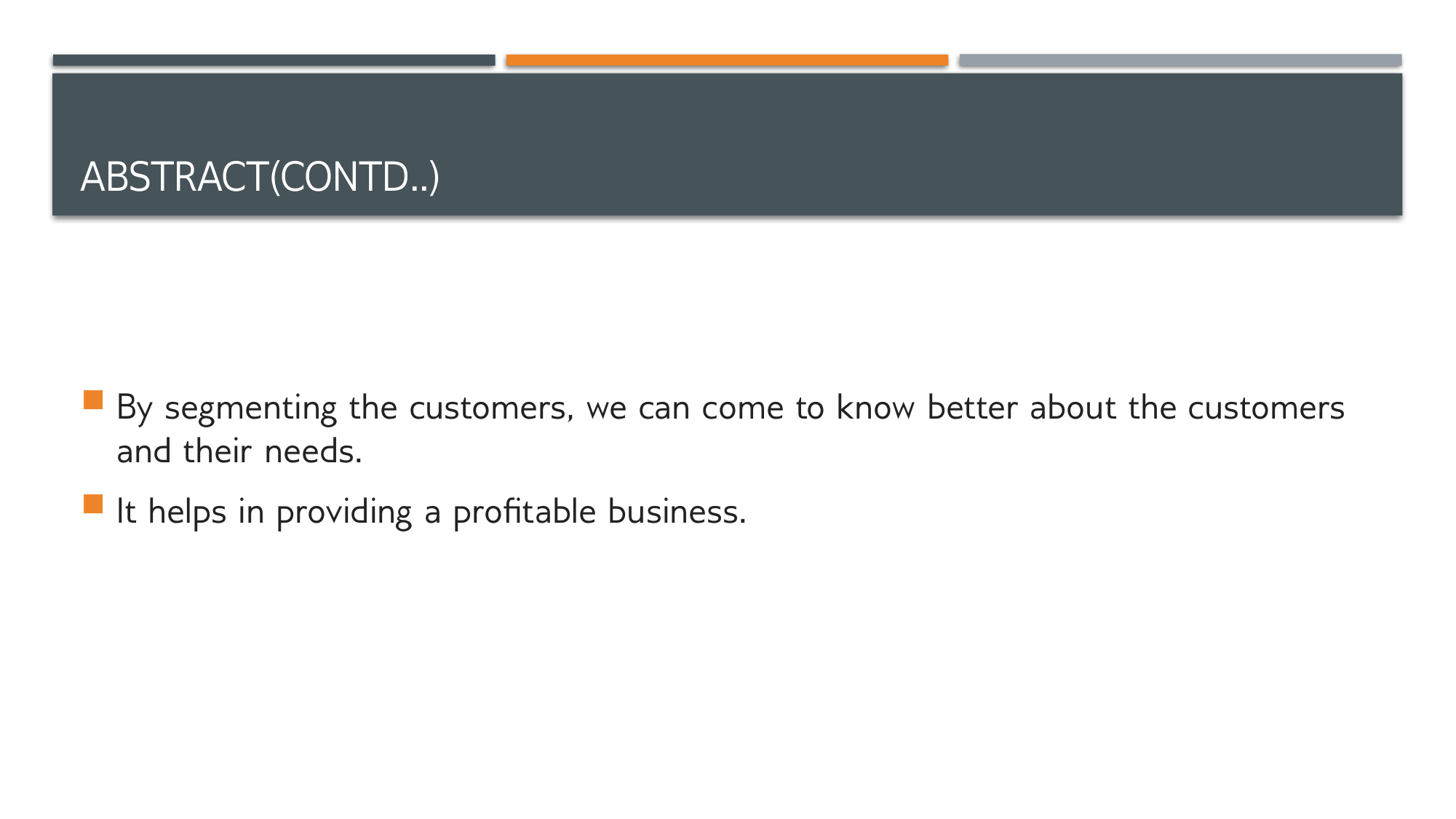

# Abstract(cOntd..)
By segmenting the customers, we can come to know better about the customers and their needs.
It helps in providing a profitable business.